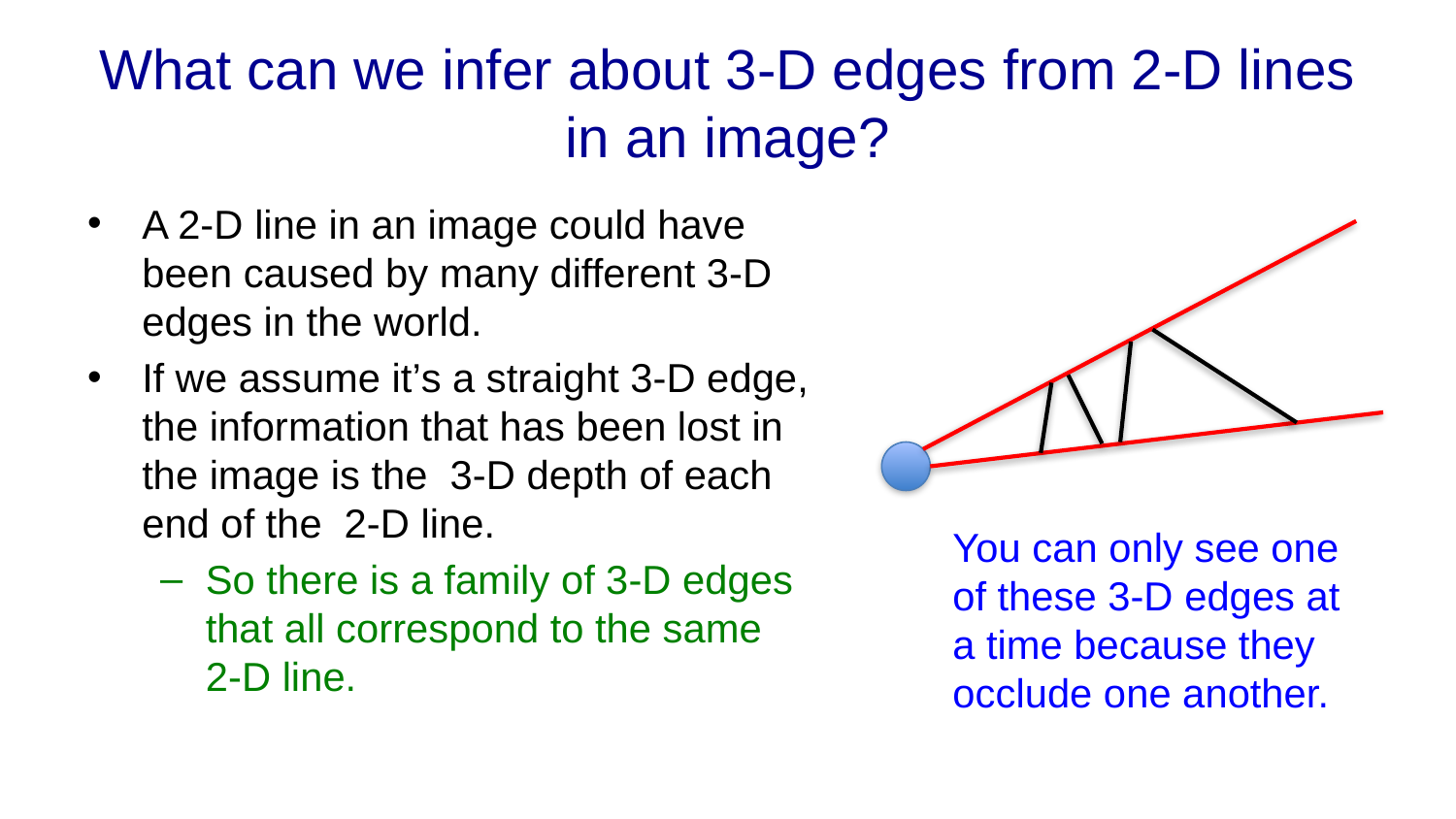

# What can we infer about 3-D edges from 2-D lines in an image?
A 2-D line in an image could have been caused by many different 3-D edges in the world.
If we assume it’s a straight 3-D edge, the information that has been lost in the image is the  3-D depth of each end of the  2-D line.
So there is a family of 3-D edges that all correspond to the same   2-D line.

You can only see one of these 3-D edges at a time because they occlude one another.